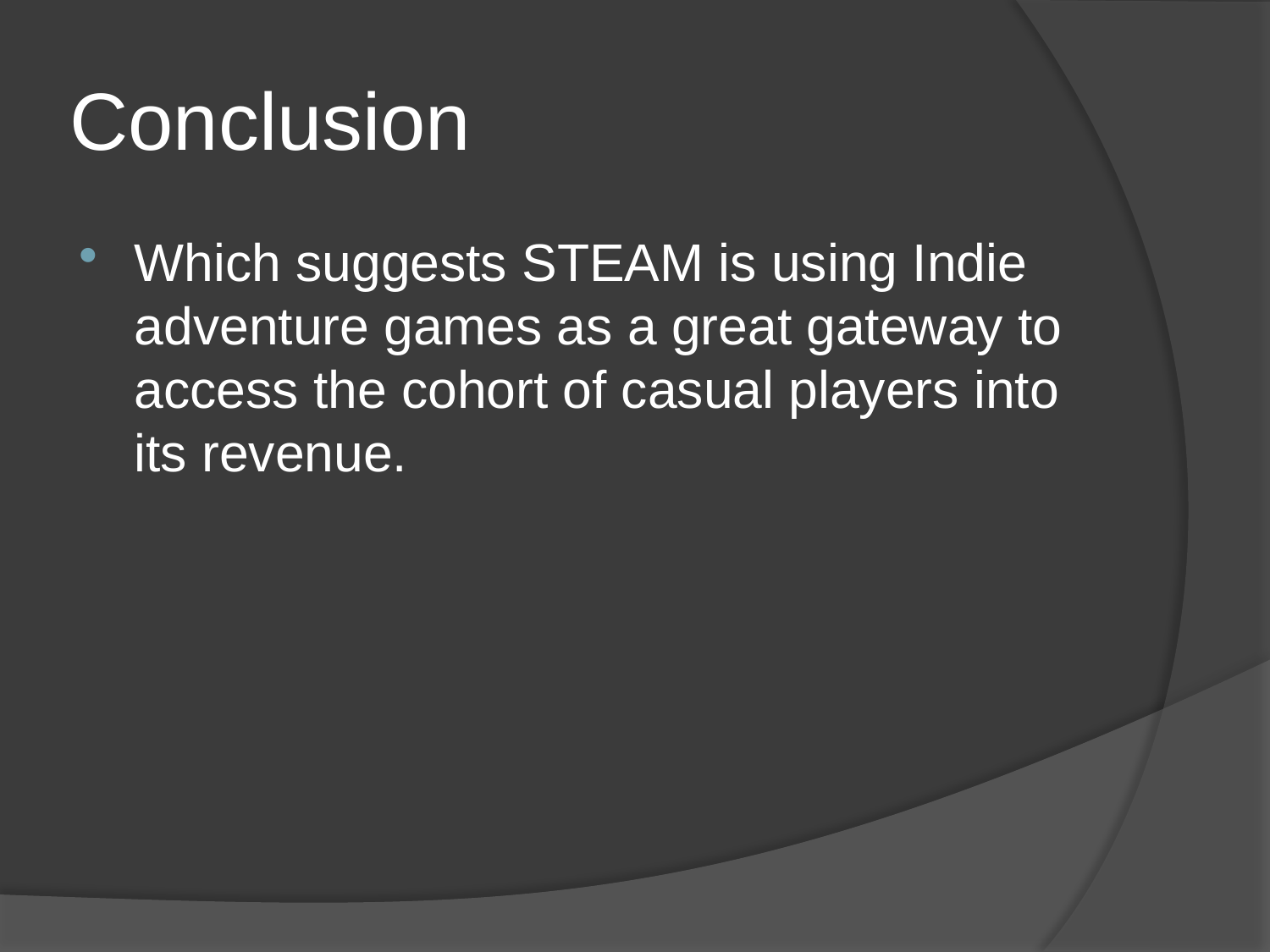

# Conclusion
Which suggests STEAM is using Indie adventure games as a great gateway to access the cohort of casual players into its revenue.